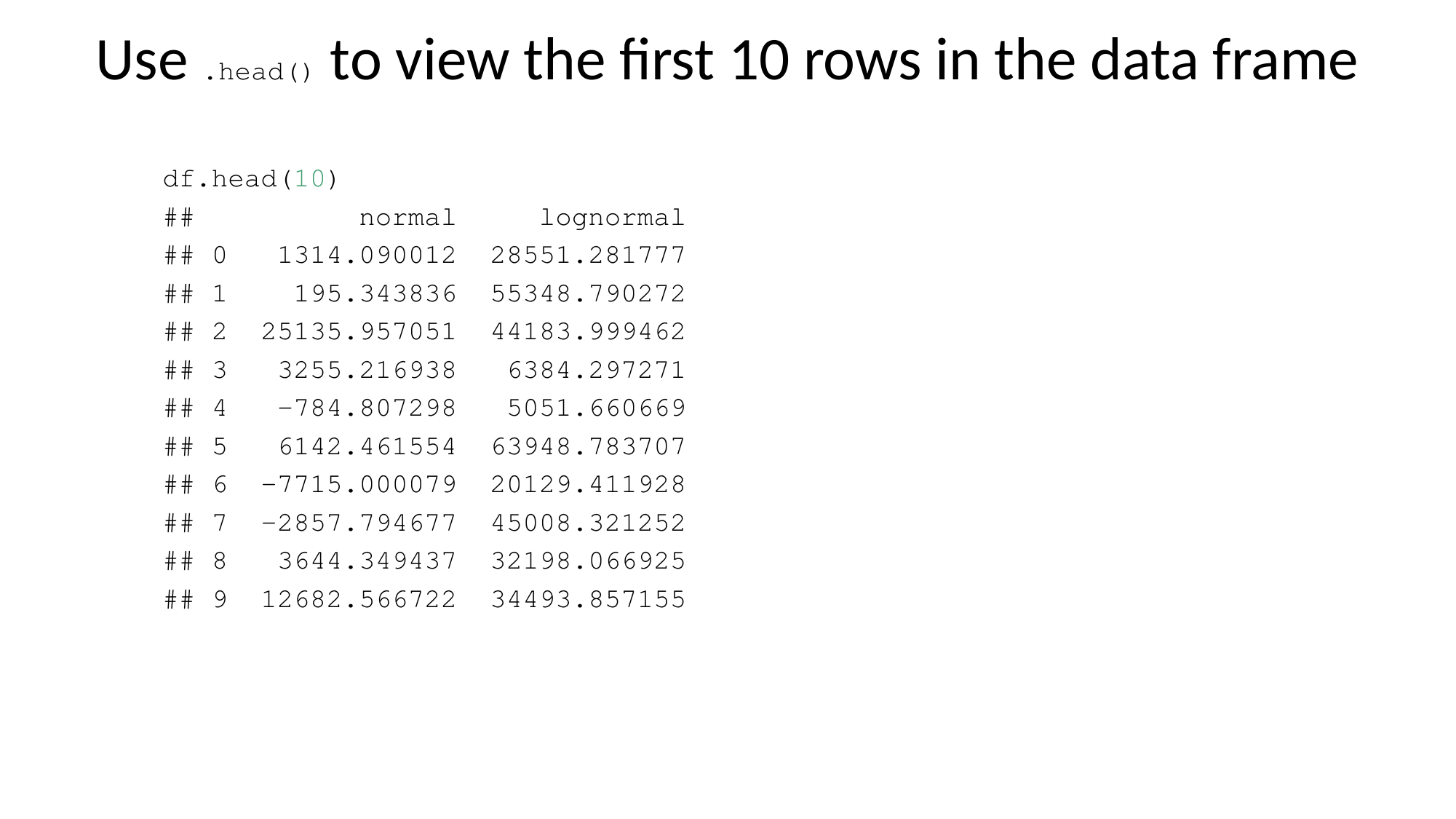

# Use .head() to view the first 10 rows in the data frame
df.head(10)
##          normal     lognormal
## 0   1314.090012  28551.281777
## 1    195.343836  55348.790272
## 2  25135.957051  44183.999462
## 3   3255.216938   6384.297271
## 4   -784.807298   5051.660669
## 5   6142.461554  63948.783707
## 6  -7715.000079  20129.411928
## 7  -2857.794677  45008.321252
## 8   3644.349437  32198.066925
## 9  12682.566722  34493.857155